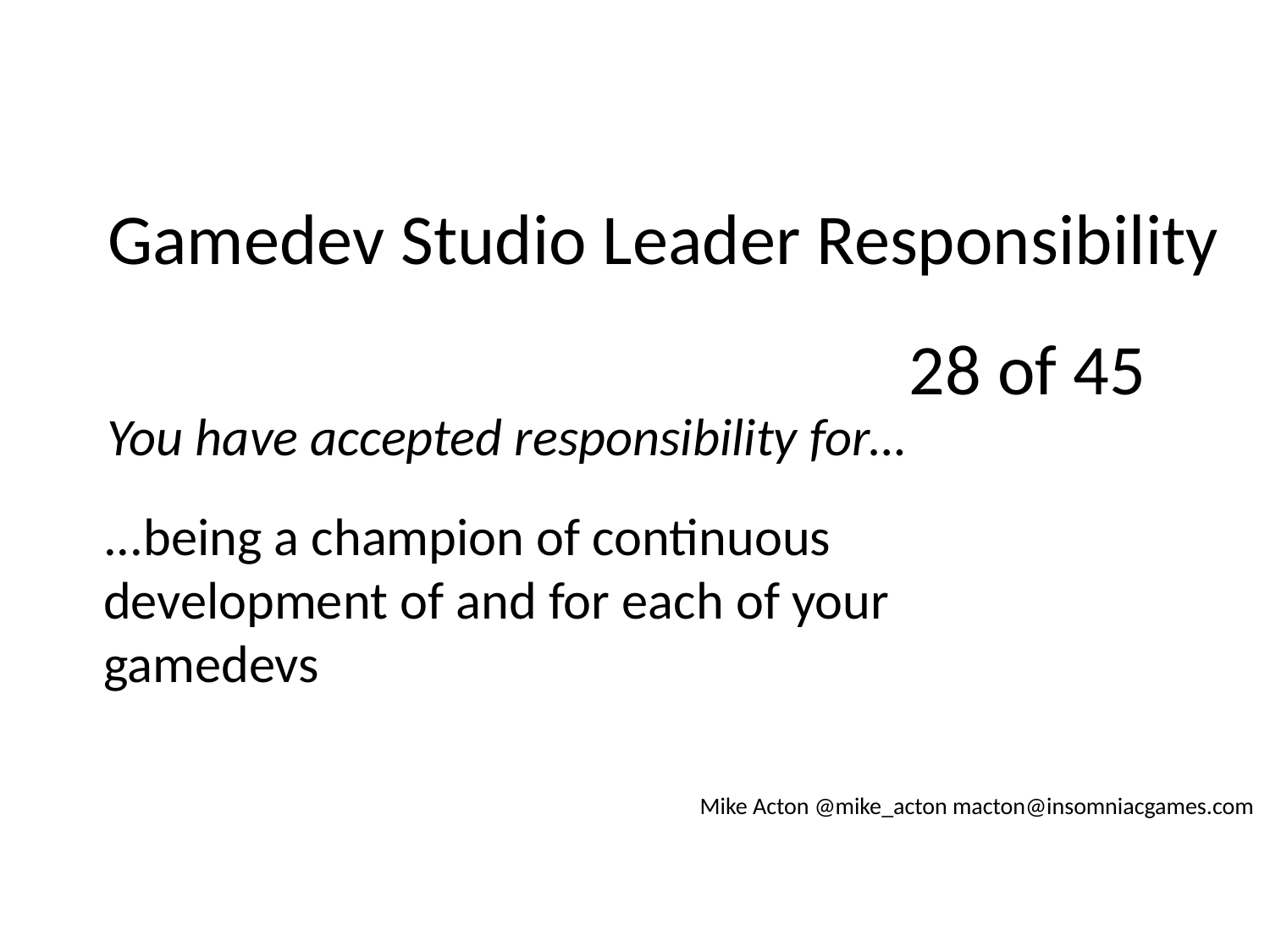

Gamedev Studio Leader Responsibility
28 of 45
You have accepted responsibility for…
...being a champion of continuous development of and for each of your gamedevs
Mike Acton @mike_acton macton@insomniacgames.com